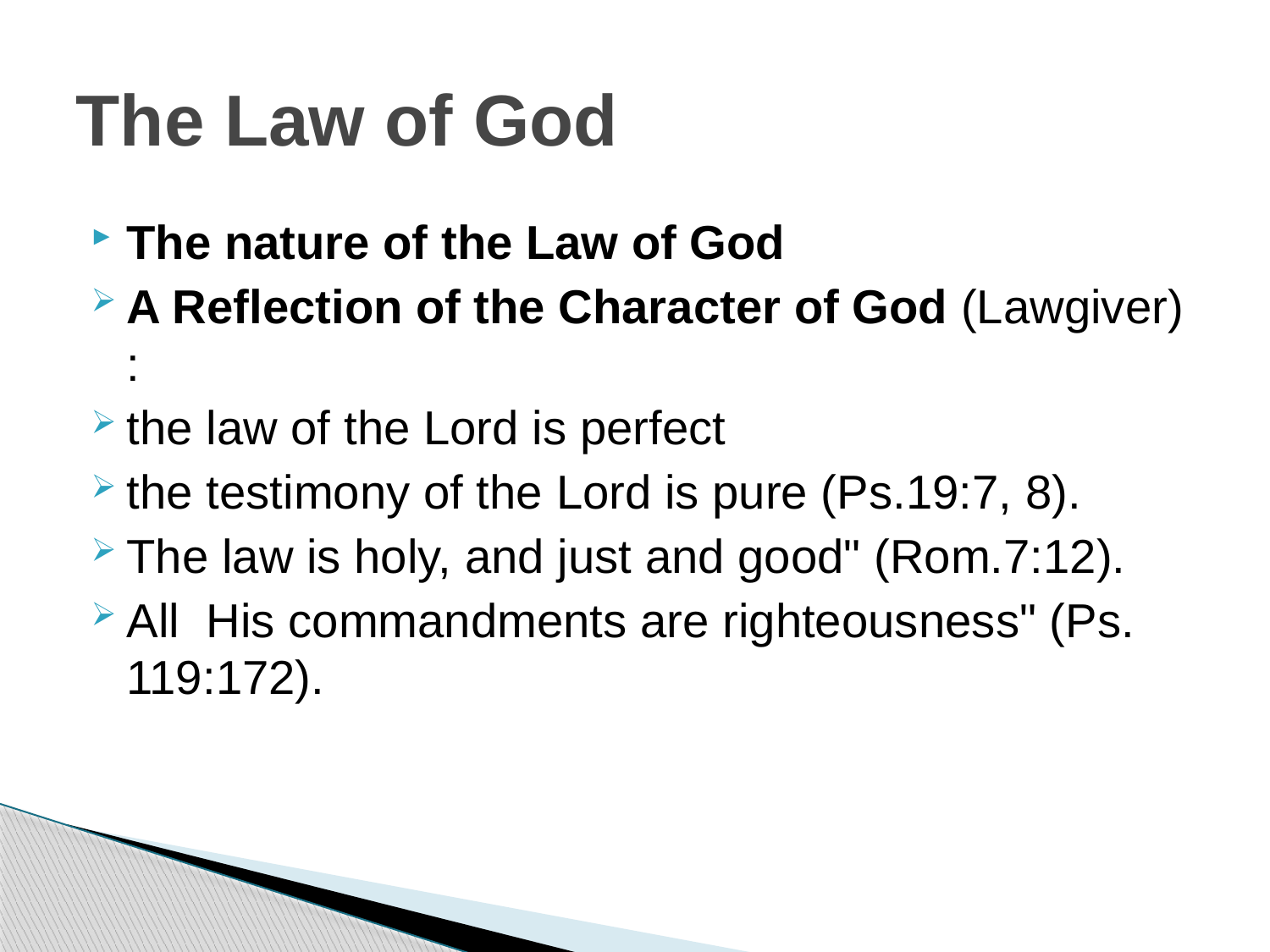

# The Law of God
The nature of the Law of God
A Reflection of the Character of God (Lawgiver) :
the law of the Lord is perfect
the testimony of the Lord is pure (Ps.19:7, 8).
The law is holy, and just and good" (Rom.7:12).
All  His commandments are righteousness" (Ps. 119:172).